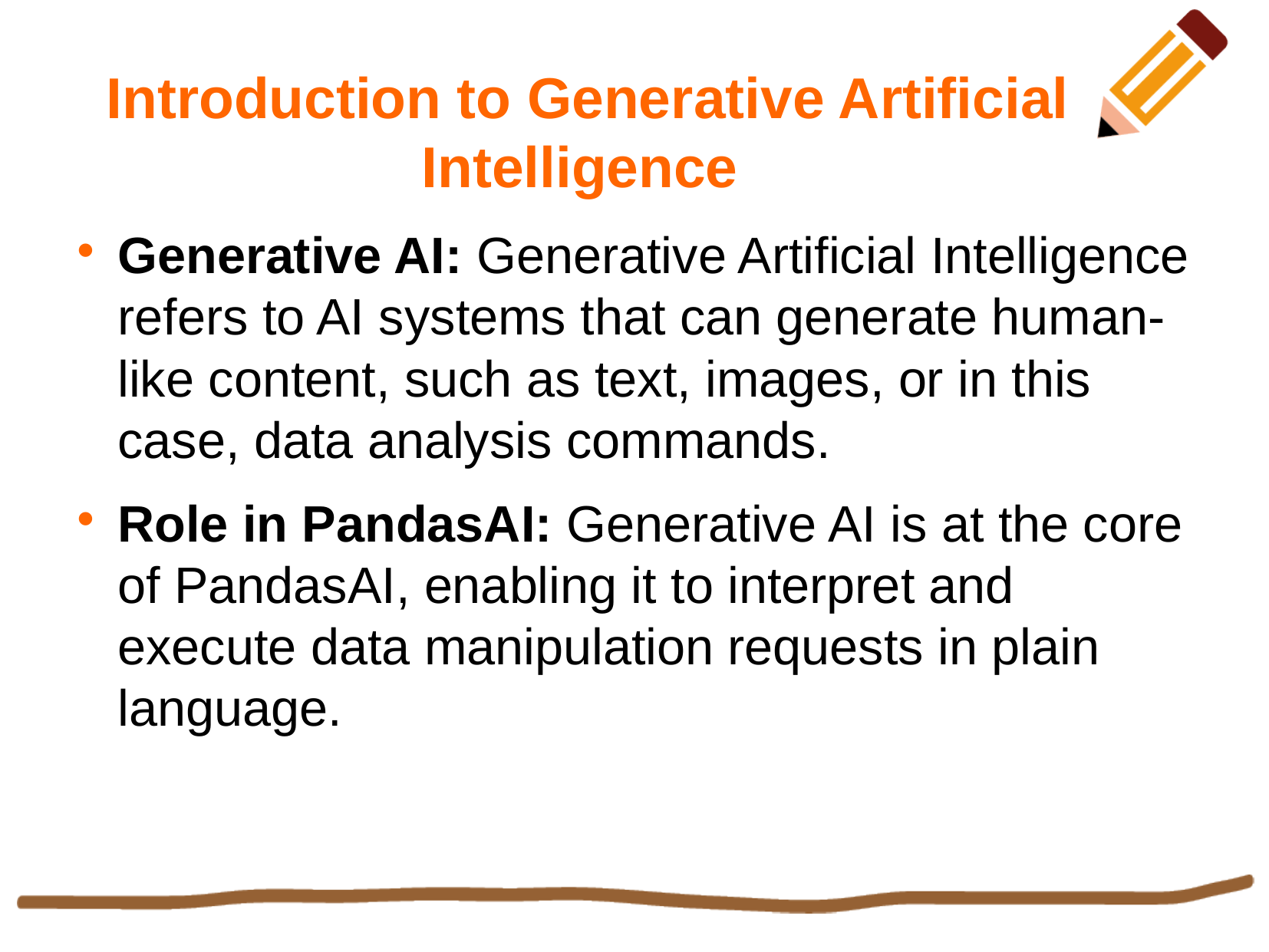

Introduction to Generative Artificial Intelligence
Generative AI: Generative Artificial Intelligence refers to AI systems that can generate human-like content, such as text, images, or in this case, data analysis commands.
Role in PandasAI: Generative AI is at the core of PandasAI, enabling it to interpret and execute data manipulation requests in plain language.